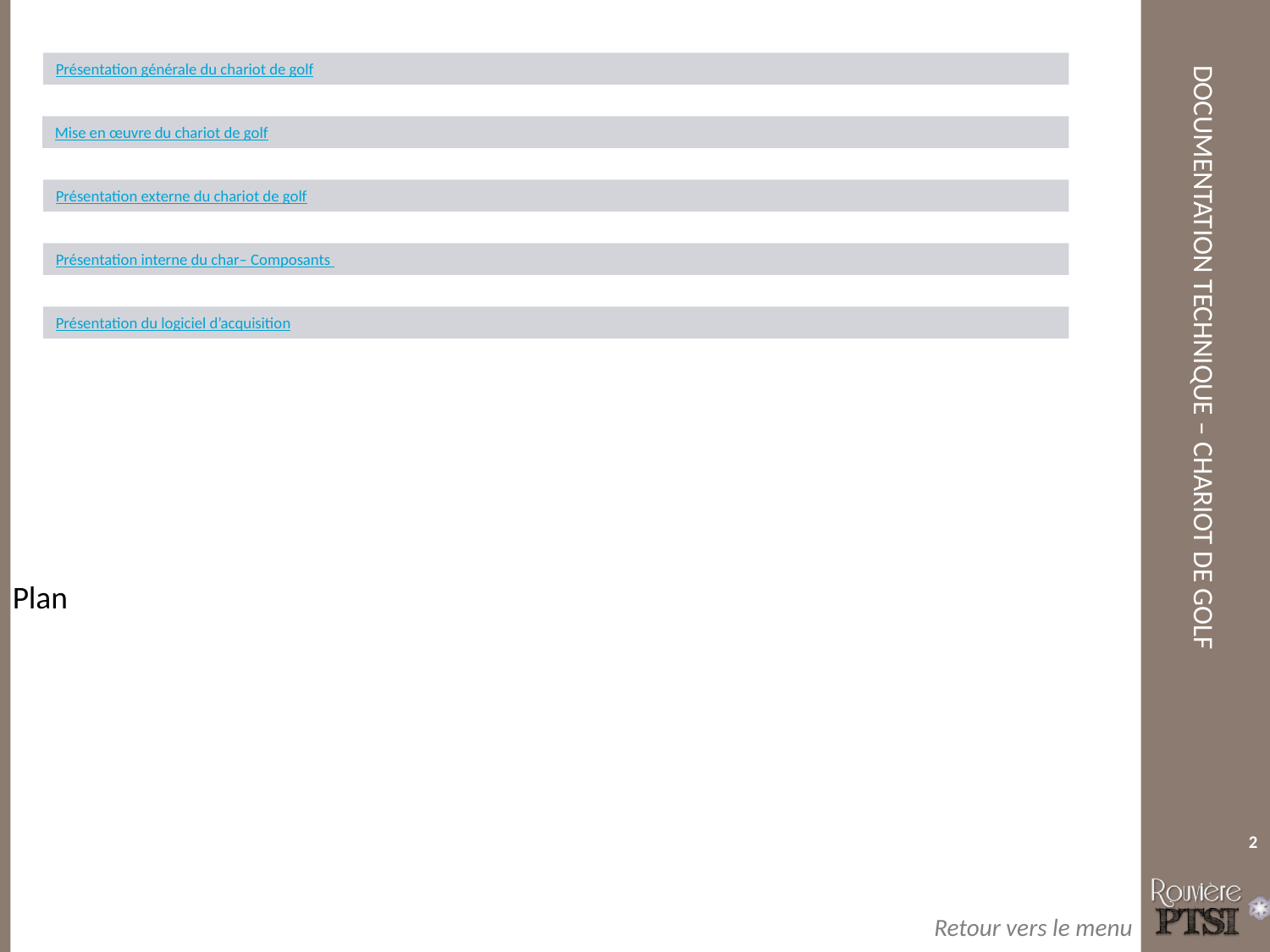

Présentation générale du chariot de golf

Mise en œuvre du chariot de golf

Présentation externe du chariot de golf

Présentation interne du char– Composants

Présentation du logiciel d’acquisition

Plan

2
Retour vers le menu